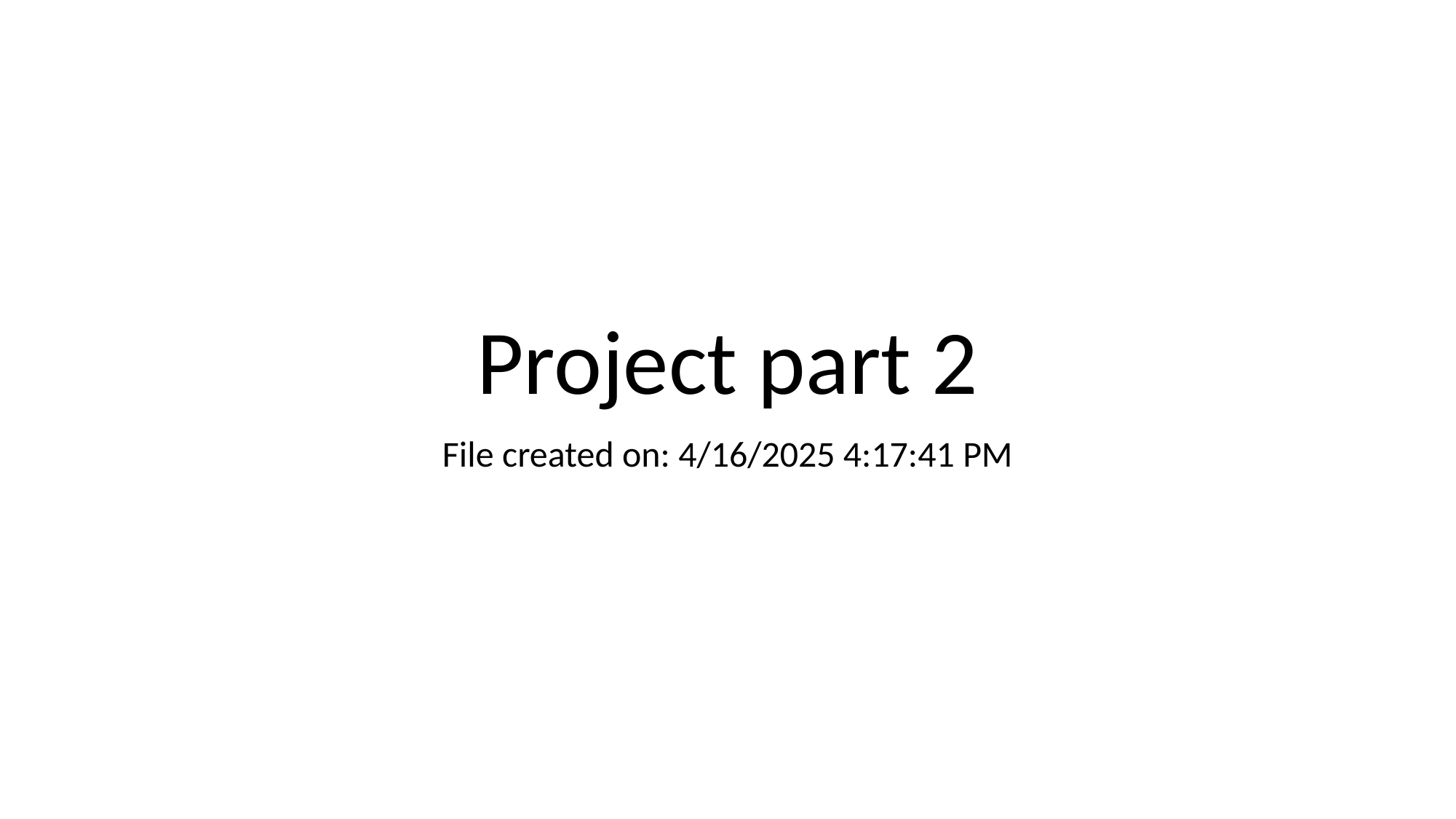

# Project part 2
File created on: 4/16/2025 4:17:41 PM